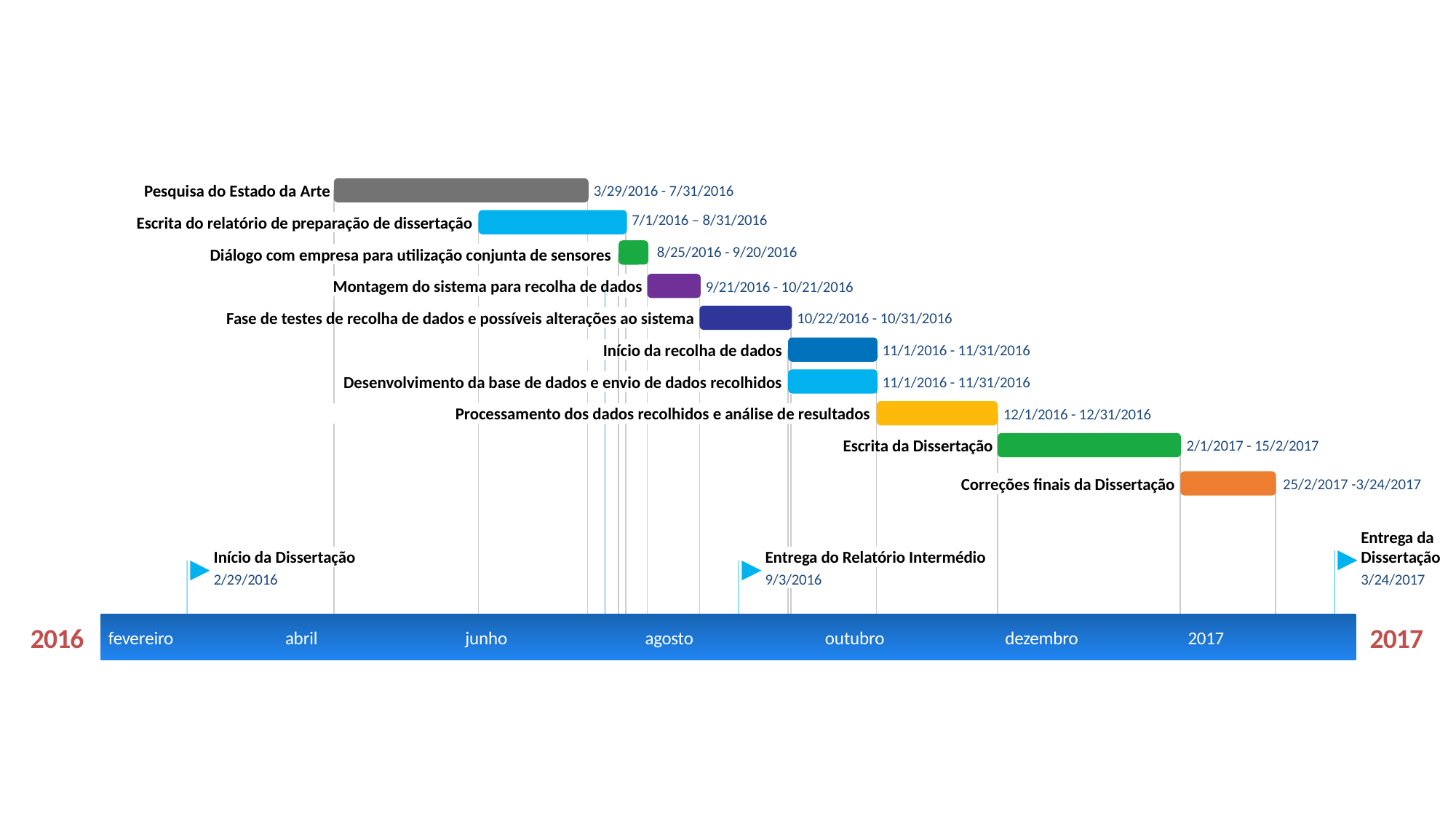

62 dias

Pesquisa do Estado da Arte
3/29/2016 - 7/31/2016

7/1/2016 – 8/31/2016
36 dias

Escrita do relatório de preparação de dissertação

8/25/2016 - 9/20/2016
21 dias

Diálogo com empresa para utilização conjunta de sensores

22 dias

Montagem do sistema para recolha de dados
9/21/2016 - 10/21/2016

23 dias

Fase de testes de recolha de dados e possíveis alterações ao sistema
10/22/2016 - 10/31/2016

22 dias

Início da recolha de dados
11/1/2016 - 11/31/2016

22 dias

Desenvolvimento da base de dados e envio de dados recolhidos
11/1/2016 - 11/31/2016

29 dias

Processamento dos dados recolhidos e análise de resultados
12/1/2016 - 12/31/2016

44 dias

Escrita da Dissertação
2/1/2017 - 15/2/2017

38 dias

Correções finais da Dissertação
25/2/2017 -3/24/2017

Entrega da Dissertação
Início da Dissertação
Entrega do Relatório Intermédio

2/29/2016
9/3/2016
3/24/2017

2016
2017
fevereiro
abril
junho
agosto
outubro
dezembro
2017

Hoje